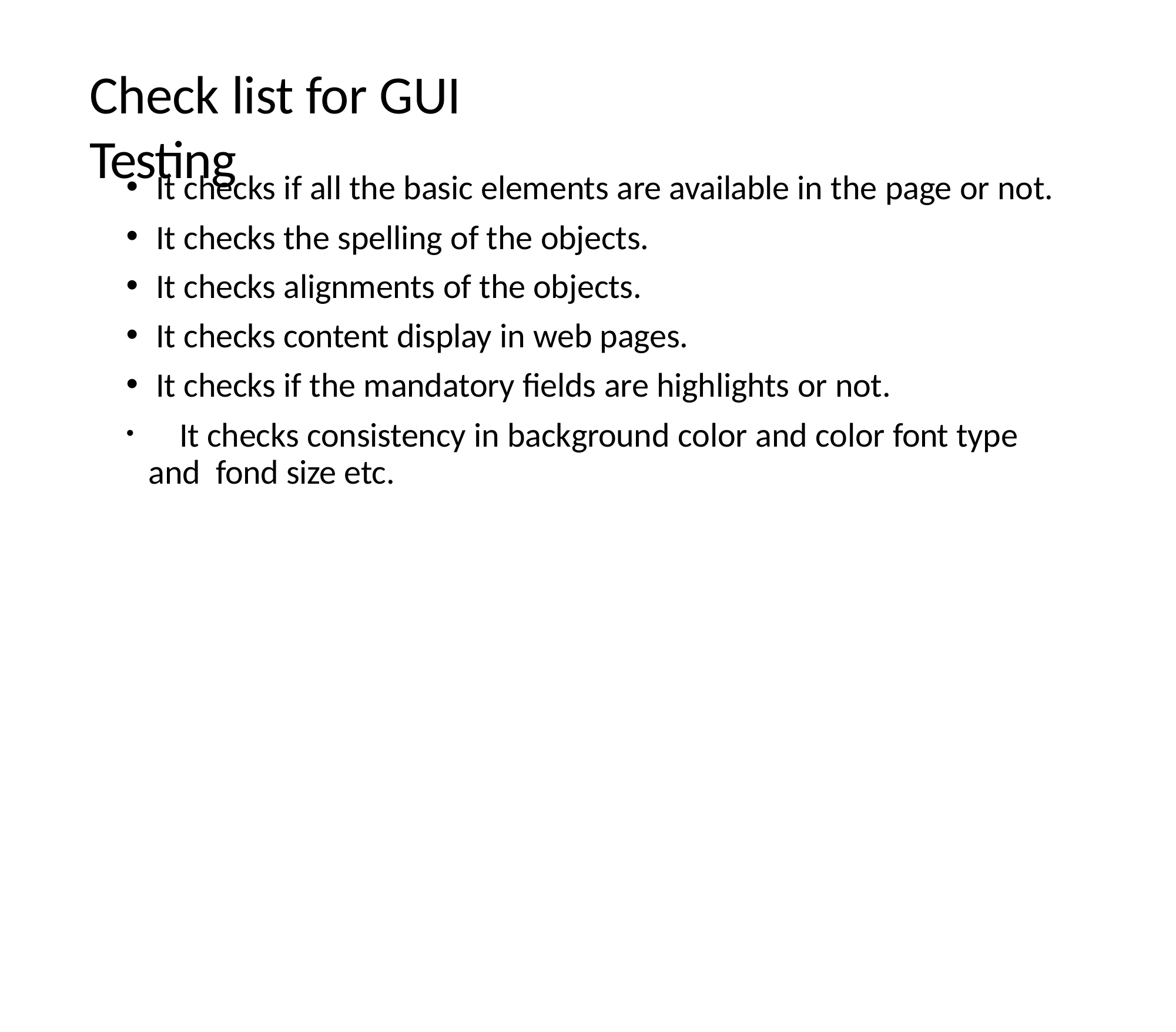

# Check list for GUI Testing
It checks if all the basic elements are available in the page or not.
It checks the spelling of the objects.
It checks alignments of the objects.
It checks content display in web pages.
It checks if the mandatory fields are highlights or not.
	It checks consistency in background color and color font type and  fond size etc.